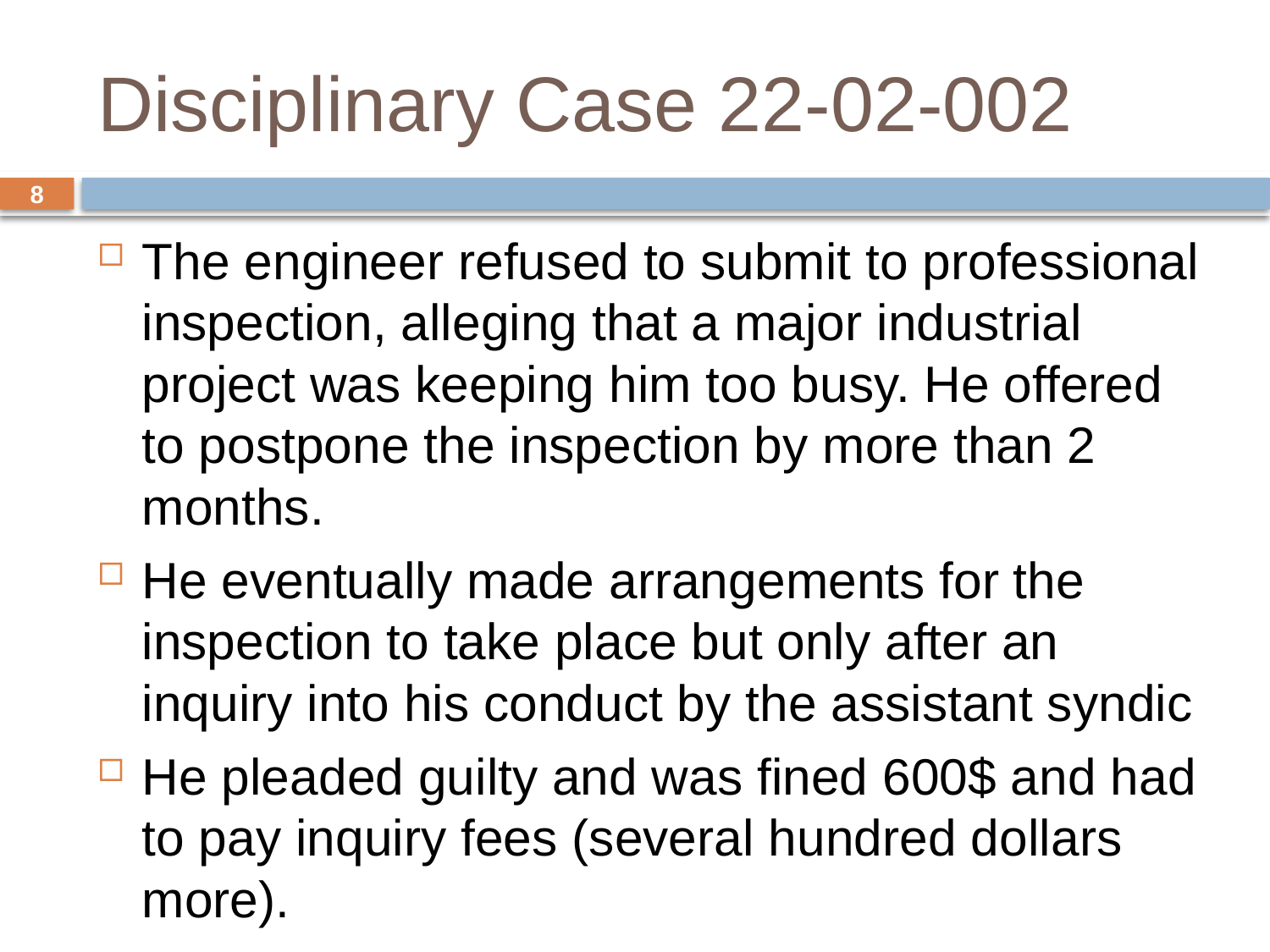

# Disciplinary Case 22-02-002
8
The engineer refused to submit to professional inspection, alleging that a major industrial project was keeping him too busy. He offered to postpone the inspection by more than 2 months.
He eventually made arrangements for the inspection to take place but only after an inquiry into his conduct by the assistant syndic
He pleaded guilty and was fined 600$ and had to pay inquiry fees (several hundred dollars more).